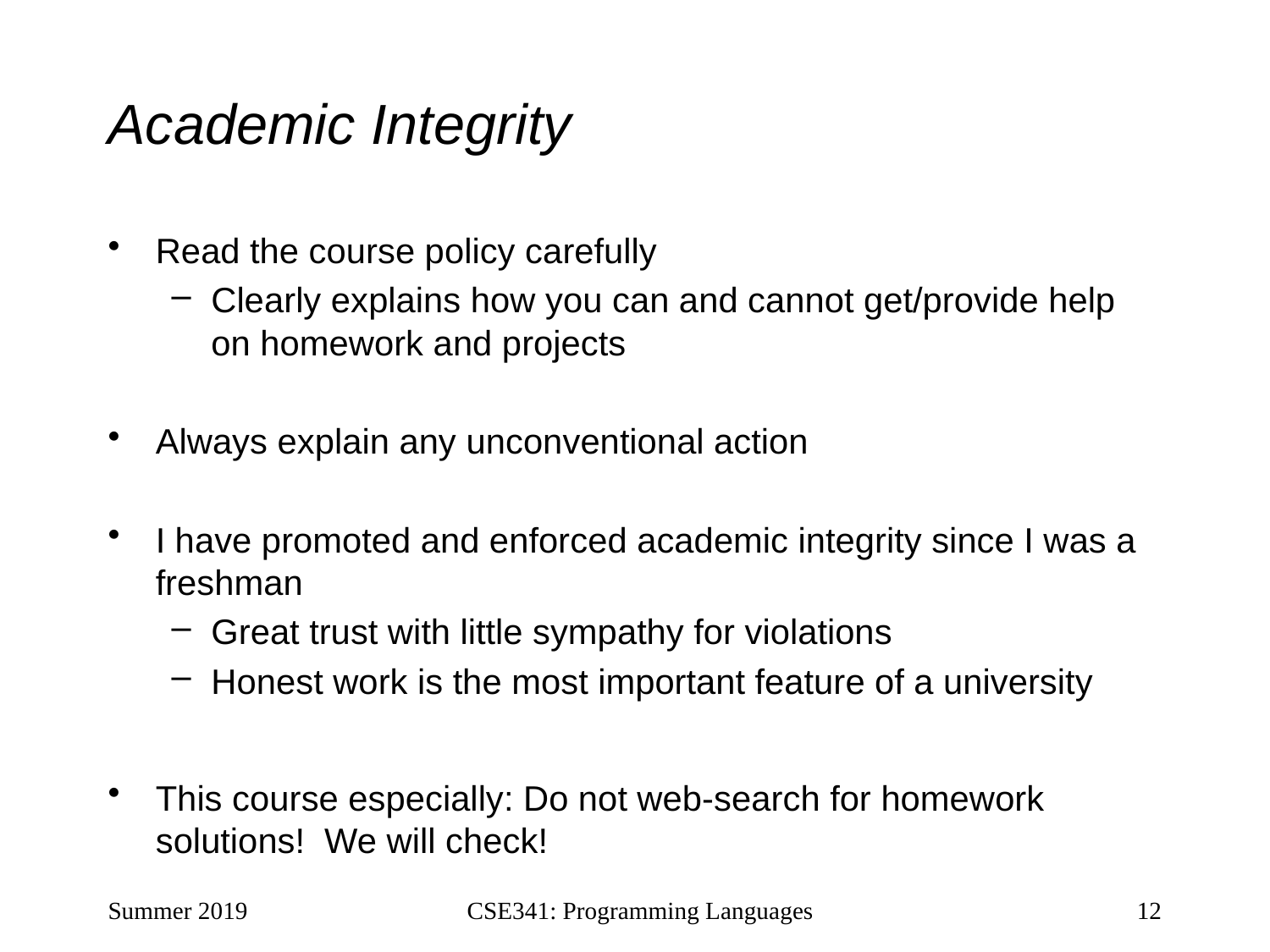

# Academic Integrity
Read the course policy carefully
Clearly explains how you can and cannot get/provide help on homework and projects

Always explain any unconventional action

I have promoted and enforced academic integrity since I was a freshman
Great trust with little sympathy for violations
Honest work is the most important feature of a university

This course especially: Do not web-search for homework solutions!  We will check!
Summer 2019
CSE341: Programming Languages
12